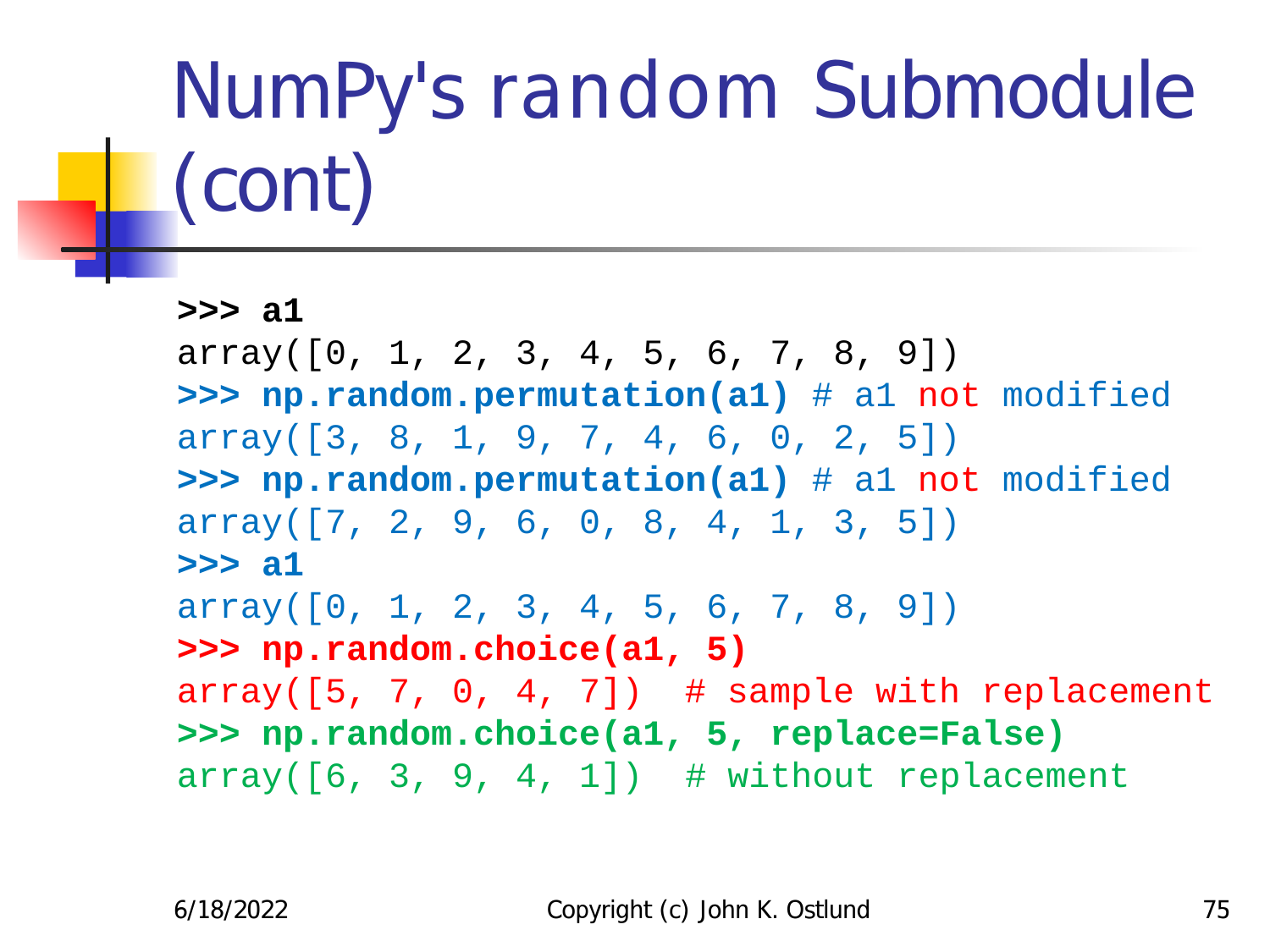

# NumPy's random Submodule (cont)
>>> a1
array([0, 1, 2, 3, 4, 5, 6, 7, 8, 9])
>>> np.random.permutation(a1) # a1 not modified
array([3, 8, 1, 9, 7, 4, 6, 0, 2, 5])
>>> np.random.permutation(a1) # a1 not modified
array([7, 2, 9, 6, 0, 8, 4, 1, 3, 5])
>>> a1
array([0, 1, 2, 3, 4, 5, 6, 7, 8, 9])
>>> np.random.choice(a1, 5)
array([5, 7, 0, 4, 7])  # sample with replacement
>>> np.random.choice(a1, 5, replace=False)
array([6, 3, 9, 4, 1])  # without replacement

6/18/2022
Copyright (c) John K. Ostlund
75